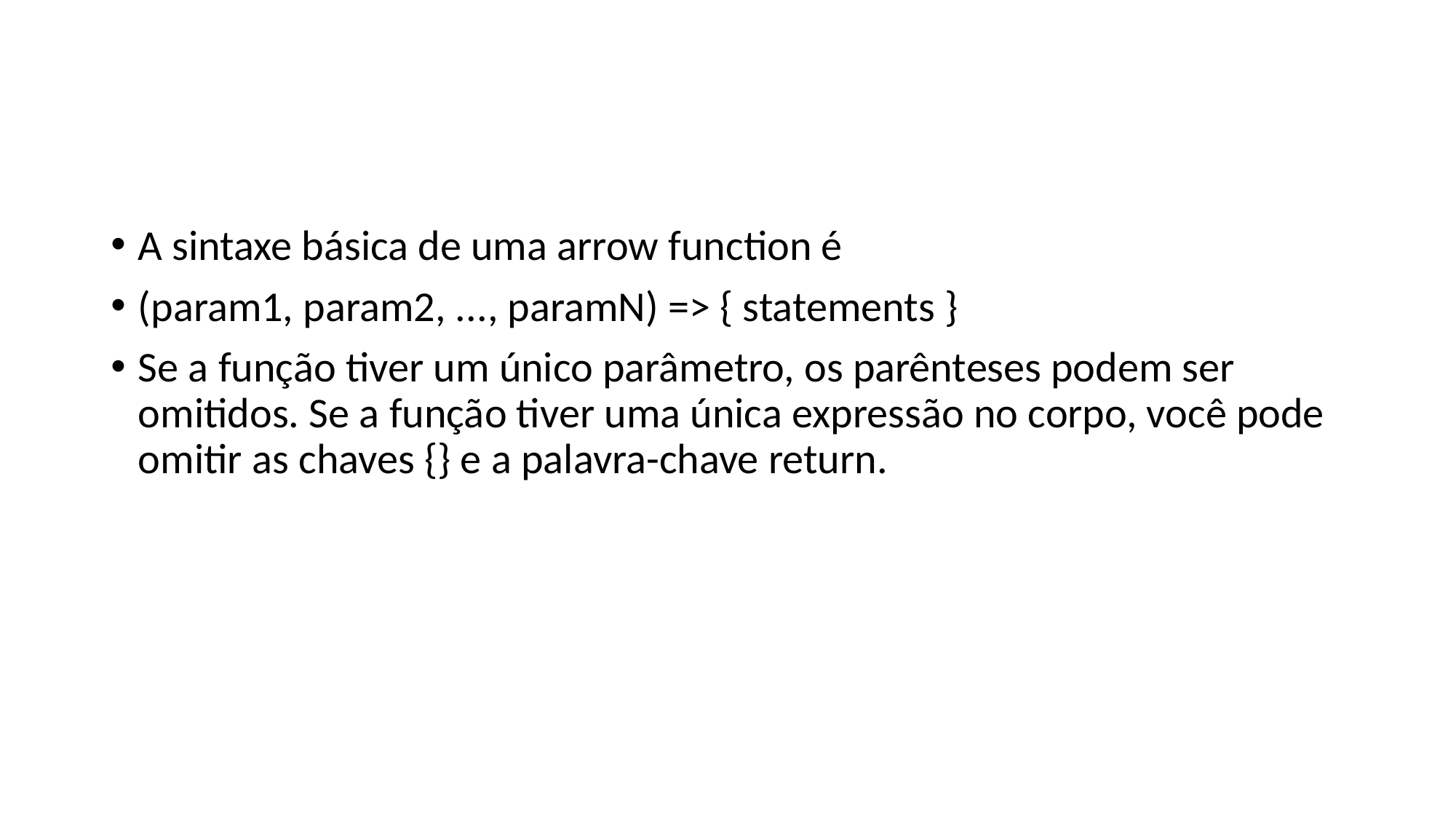

#
A sintaxe básica de uma arrow function é
(param1, param2, ..., paramN) => { statements }
Se a função tiver um único parâmetro, os parênteses podem ser omitidos. Se a função tiver uma única expressão no corpo, você pode omitir as chaves {} e a palavra-chave return.